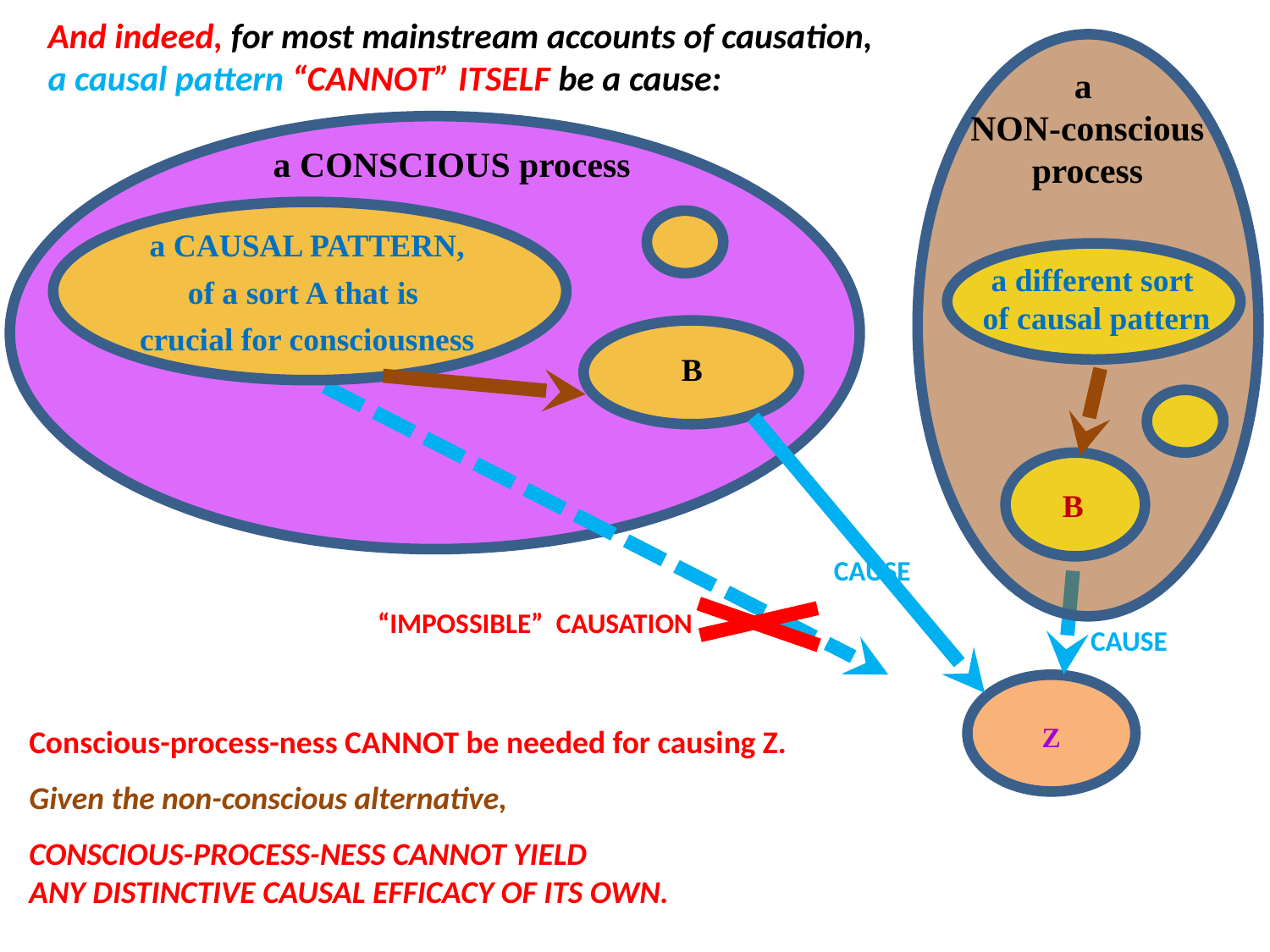

# And indeed, for most mainstream accounts of causation, a causal pattern “CANNOT” ITSELF be a cause:

a
NON-conscious
process

a CONSCIOUS process

a CAUSAL PATTERN,
of a sort A that is
crucial for consciousness

a different sort
of causal pattern

B

B
CAUSE

“IMPOSSIBLE”  CAUSATION

CAUSE

Z
Conscious-process-ness CANNOT be needed for causing Z.
Given the non-conscious alternative,
CONSCIOUS-PROCESS-NESS CANNOT YIELD
ANY DISTINCTIVE CAUSAL EFFICACY OF ITS OWN.